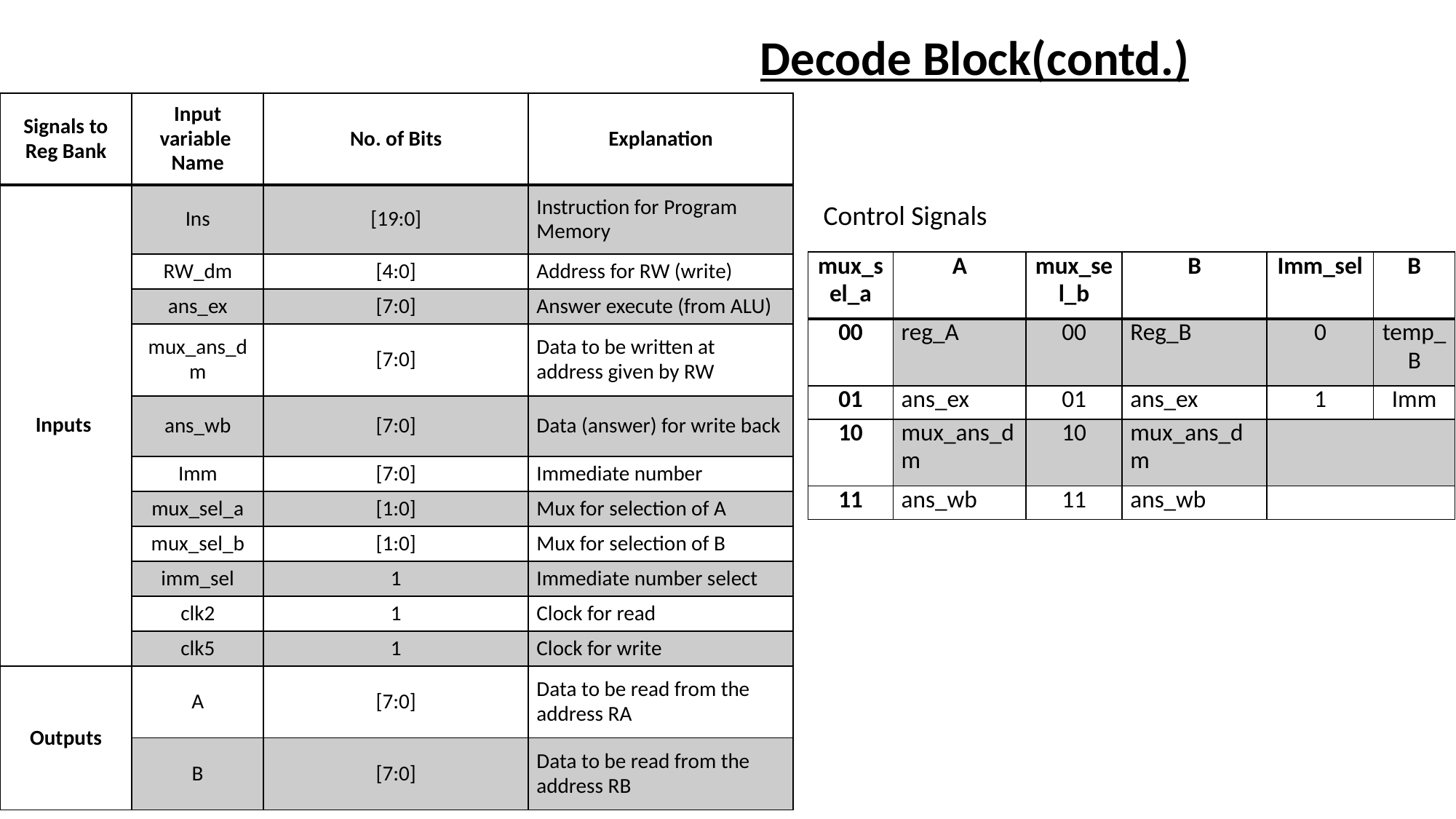

Decode Block(contd.)
| Signals to Reg Bank | Input variable Name | No. of Bits | Explanation |
| --- | --- | --- | --- |
| Inputs | Ins | [19:0] | Instruction for Program Memory |
|  | RW\_dm | [4:0] | Address for RW (write) |
|  | ans\_ex | [7:0] | Answer execute (from ALU) |
|  | mux\_ans\_dm | [7:0] | Data to be written at address given by RW |
|  | ans\_wb | [7:0] | Data (answer) for write back |
|  | Imm | [7:0] | Immediate number |
|  | mux\_sel\_a | [1:0] | Mux for selection of A |
|  | mux\_sel\_b | [1:0] | Mux for selection of B |
|  | imm\_sel | 1 | Immediate number select |
|  | clk2 | 1 | Clock for read |
|  | clk5 | 1 | Clock for write |
| Outputs | A | [7:0] | Data to be read from the address RA |
|  | B | [7:0] | Data to be read from the address RB |
Control Signals
| mux\_sel\_a | A | mux\_sel\_b | B | Imm\_sel | B |
| --- | --- | --- | --- | --- | --- |
| 00 | reg\_A | 00 | Reg\_B | 0 | temp\_B |
| 01 | ans\_ex | 01 | ans\_ex | 1 | Imm |
| 10 | mux\_ans\_dm | 10 | mux\_ans\_dm |  |  |
| 11 | ans\_wb | 11 | ans\_wb |  |  |